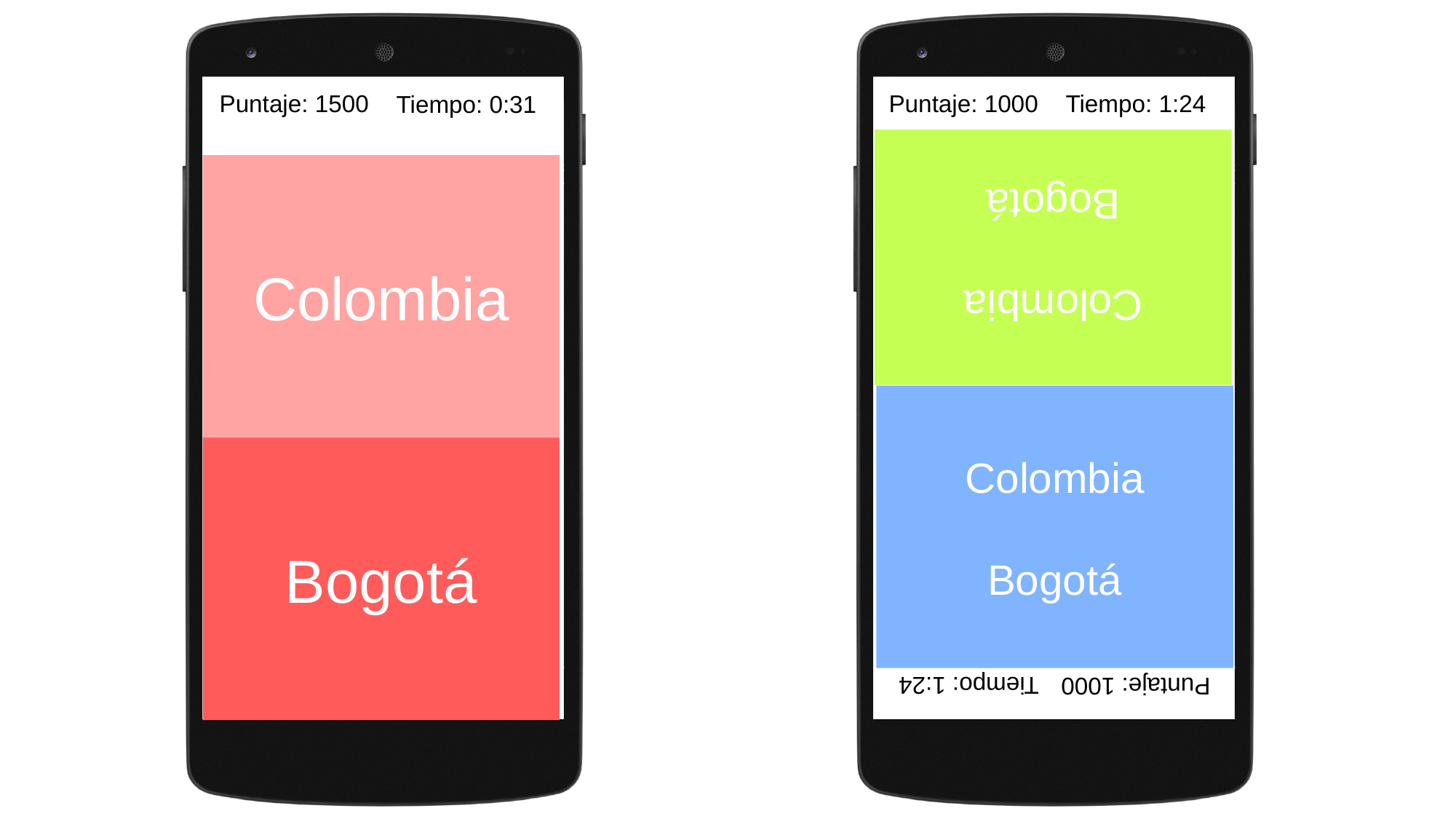

Puntaje: 1000
Tiempo: 1:24
Puntaje: 1500
Tiempo: 0:31
Colombia

Bogotá
Colombia
Colombia

Bogotá
Bogotá
Tiempo: 1:24
Puntaje: 1000